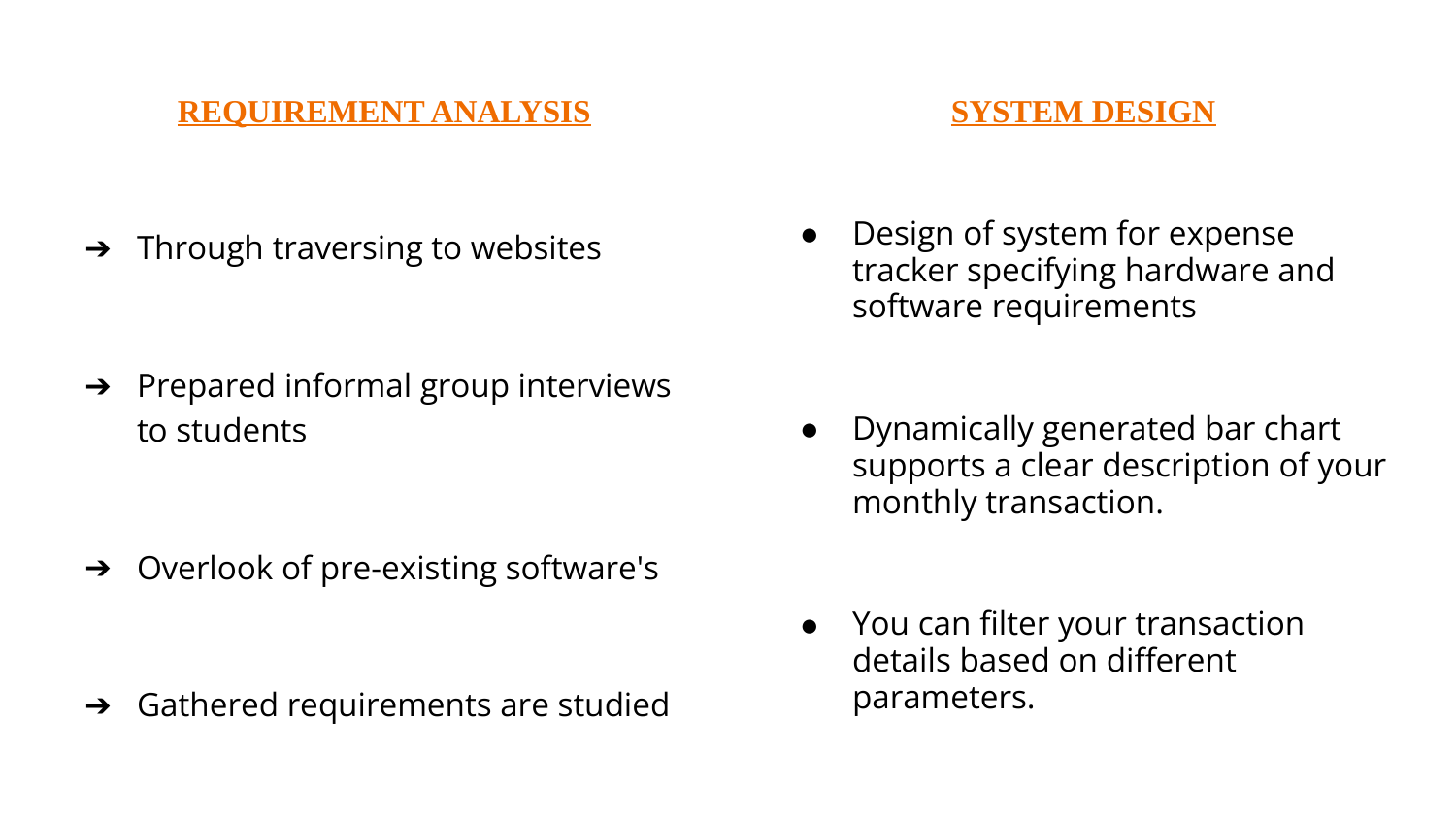

REQUIREMENT ANALYSIS

Through traversing to websites

Prepared informal group interviews to students

Overlook of pre-existing software's

Gathered requirements are studied
SYSTEM DESIGN

Design of system for expense tracker specifying hardware and software requirements

Dynamically generated bar chart supports a clear description of your monthly transaction.

You can filter your transaction details based on different parameters.